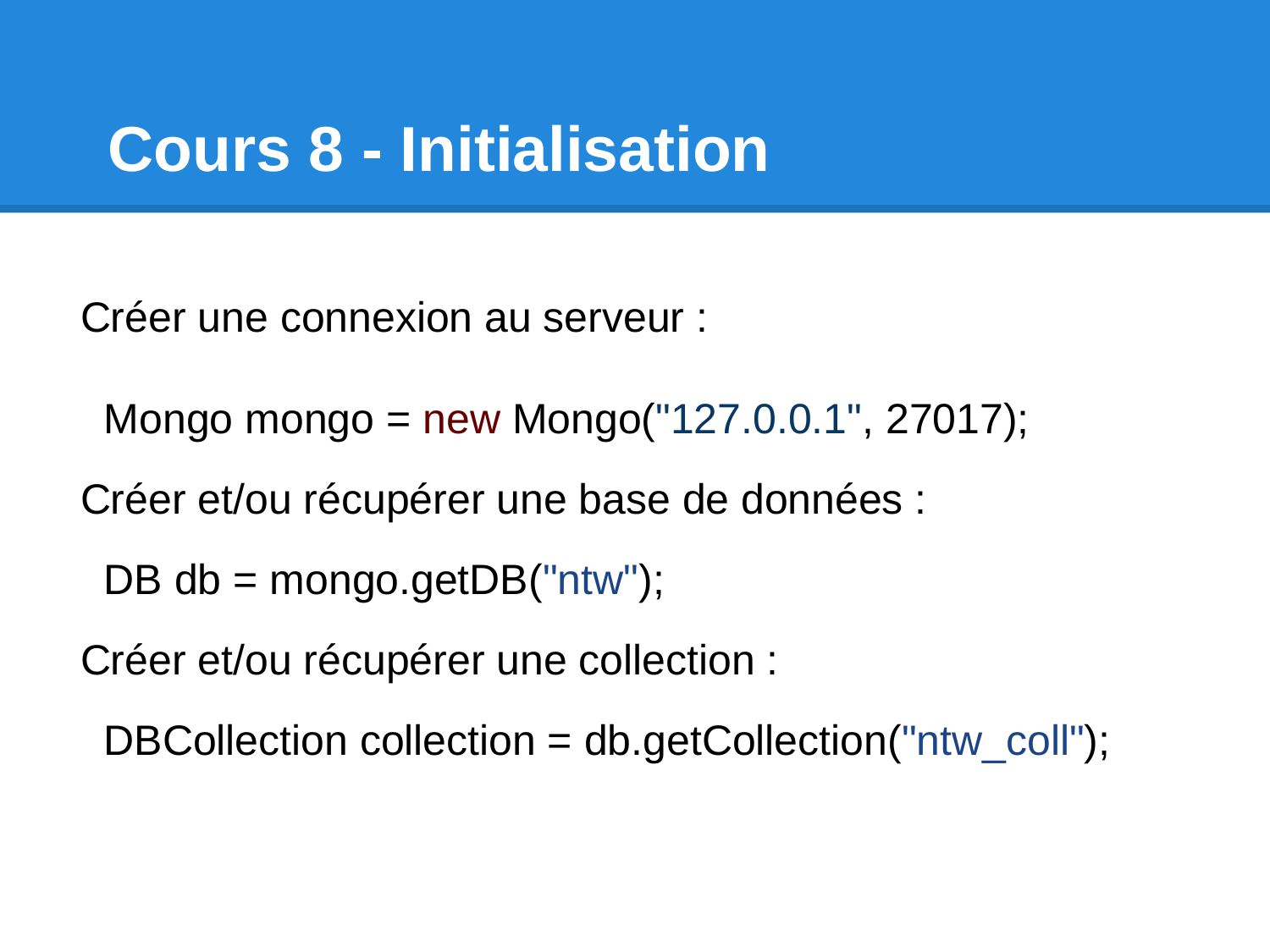

# Cours 8 - Initialisation
Créer une connexion au serveur :

  Mongo mongo = new Mongo("127.0.0.1", 27017);

Créer et/ou récupérer une base de données :

  DB db = mongo.getDB("ntw");

Créer et/ou récupérer une collection :

  DBCollection collection = db.getCollection("ntw_coll");